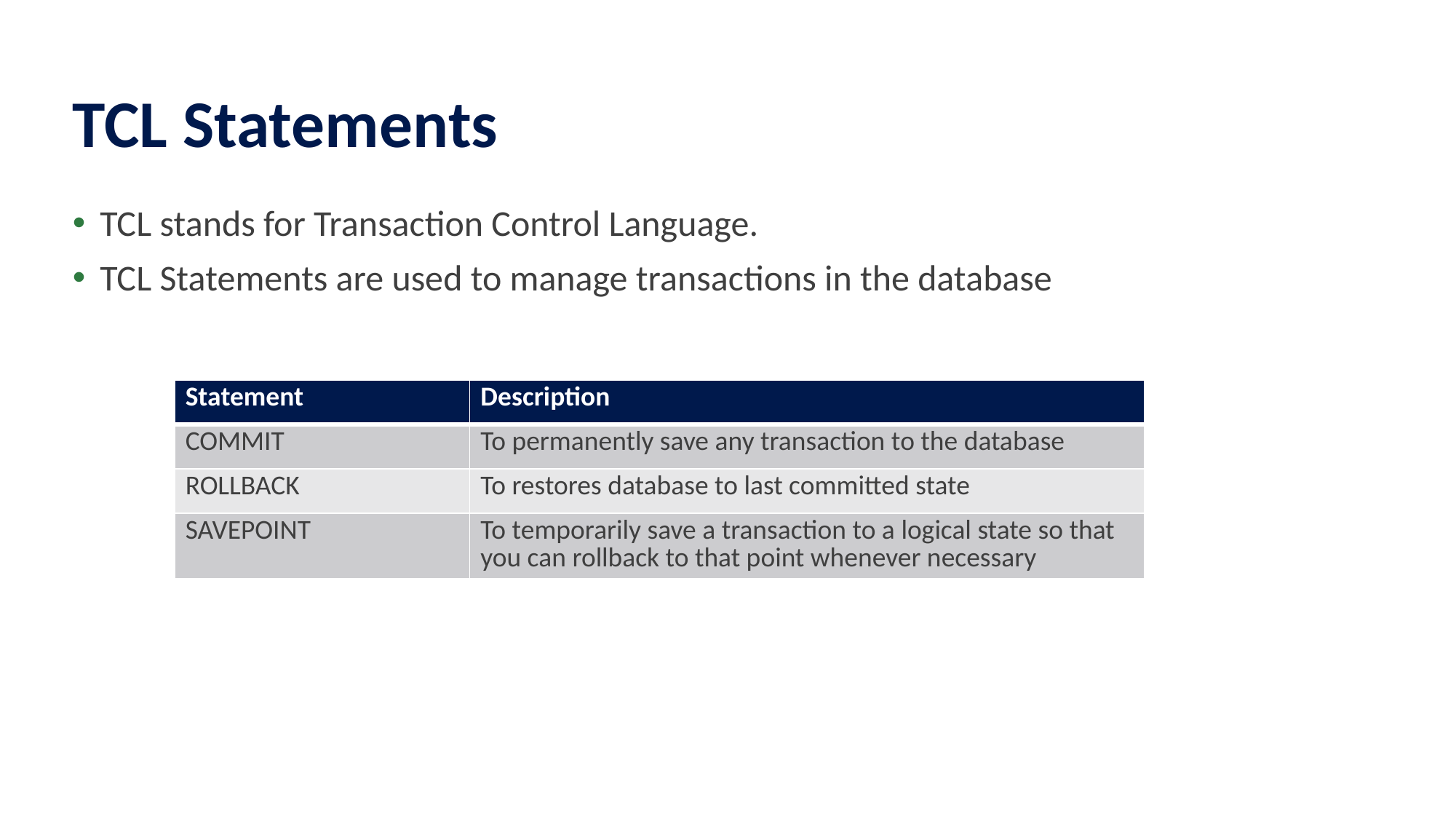

# TCL Statements
TCL stands for Transaction Control Language.
TCL Statements are used to manage transactions in the database

| Statement | Description |
| --- | --- |
| COMMIT | To permanently save any transaction to the database |
| ROLLBACK | To restores database to last committed state |
| SAVEPOINT | To temporarily save a transaction to a logical state so that you can rollback to that point whenever necessary |